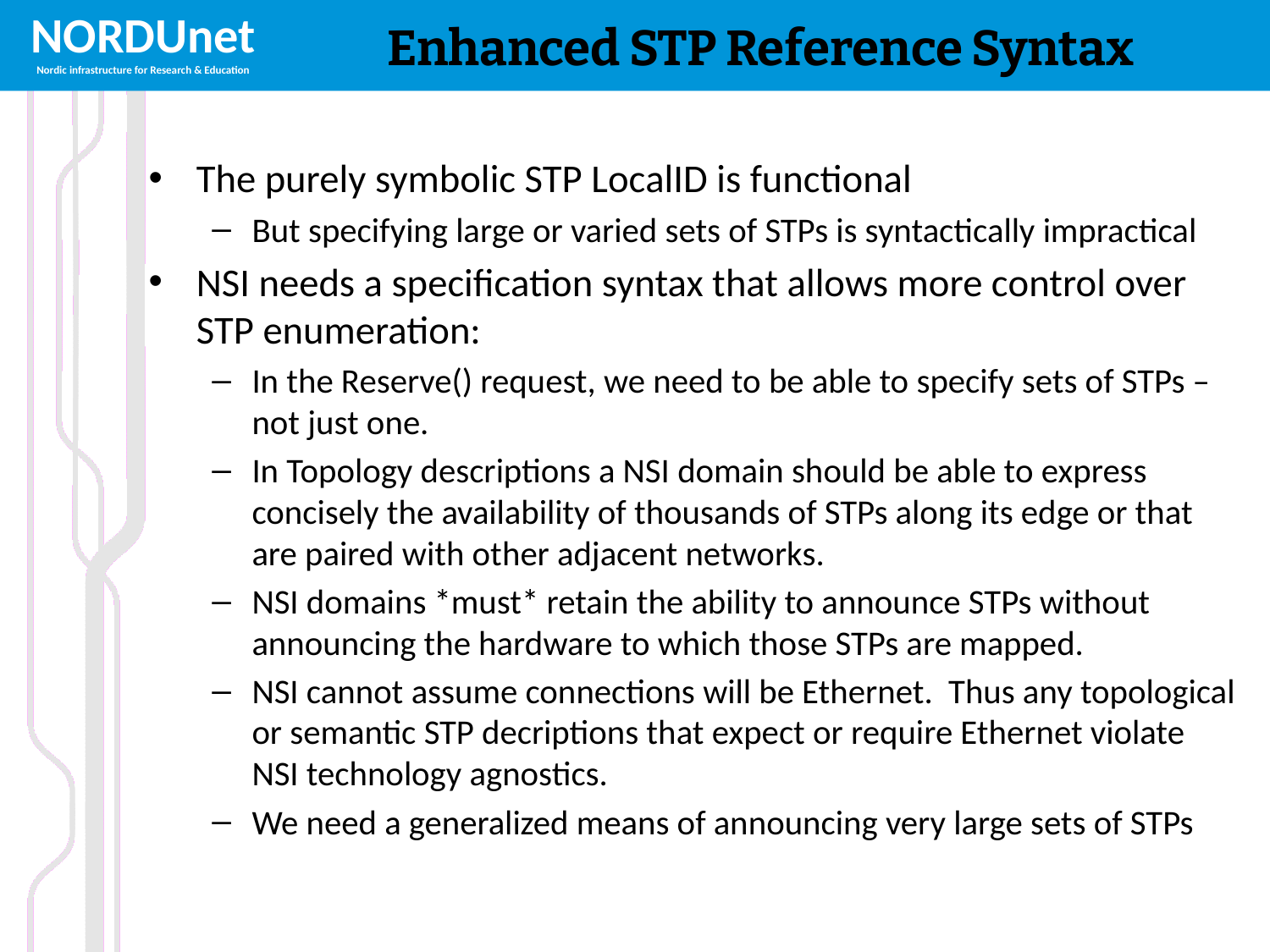

# Enhanced STP Reference Syntax
The purely symbolic STP LocalID is functional
But specifying large or varied sets of STPs is syntactically impractical
NSI needs a specification syntax that allows more control over STP enumeration:
In the Reserve() request, we need to be able to specify sets of STPs – not just one.
In Topology descriptions a NSI domain should be able to express concisely the availability of thousands of STPs along its edge or that are paired with other adjacent networks.
NSI domains *must* retain the ability to announce STPs without announcing the hardware to which those STPs are mapped.
NSI cannot assume connections will be Ethernet.  Thus any topological or semantic STP decriptions that expect or require Ethernet violate NSI technology agnostics.
We need a generalized means of announcing very large sets of STPs